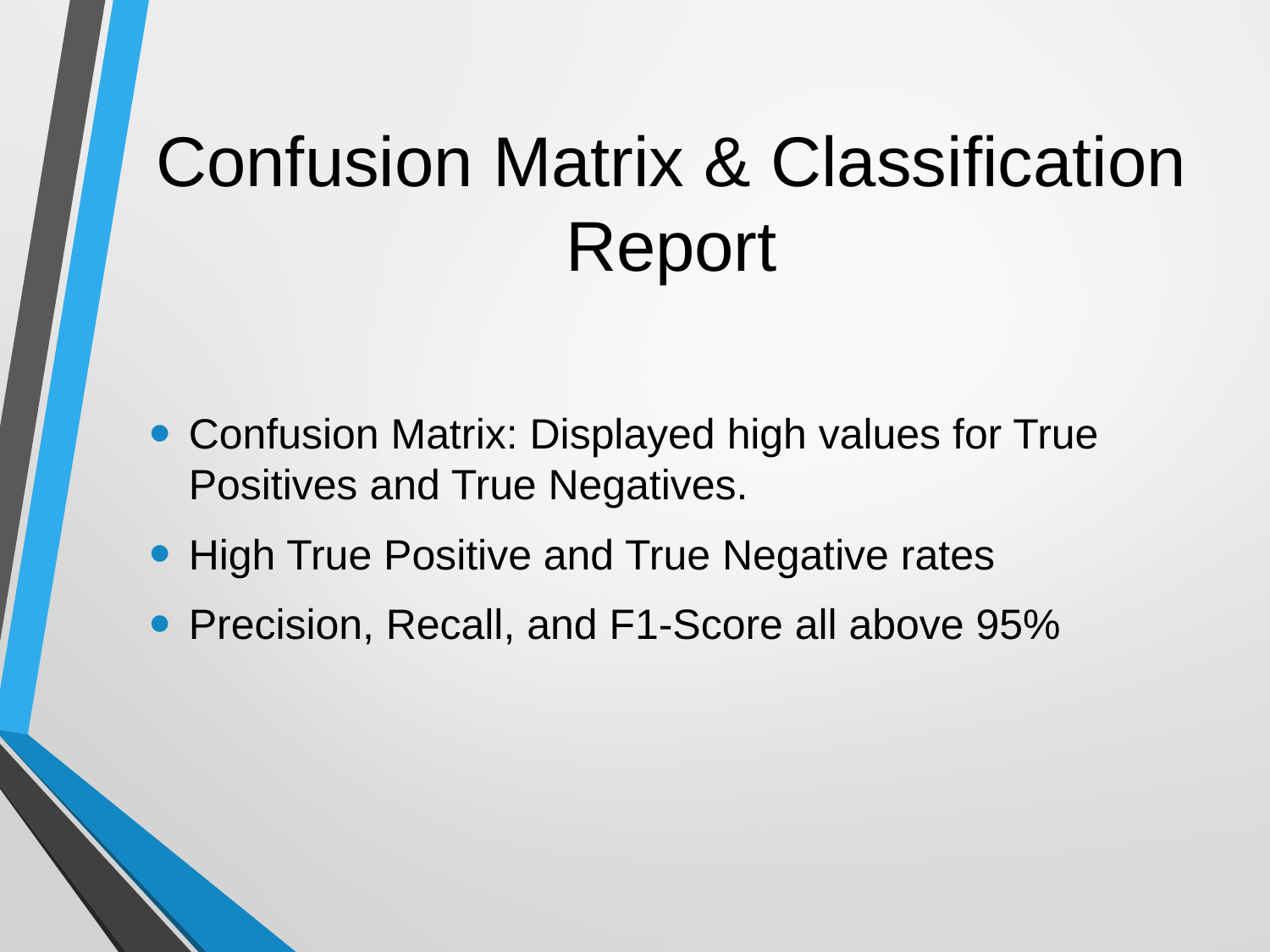

# Confusion Matrix & Classification Report
Confusion Matrix: Displayed high values for True Positives and True Negatives.
High True Positive and True Negative rates
Precision, Recall, and F1-Score all above 95%